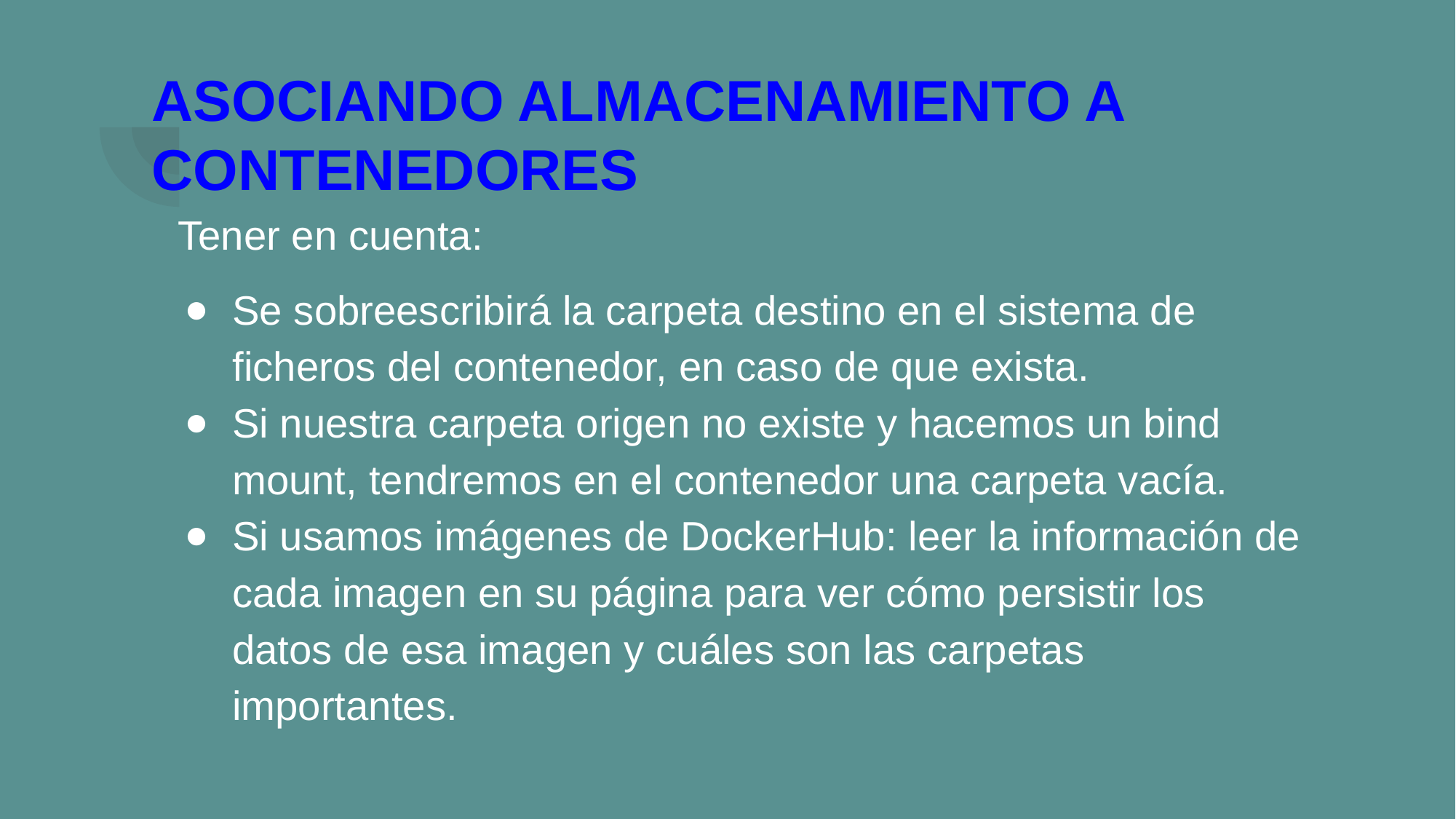

# ASOCIANDO ALMACENAMIENTO A CONTENEDORES
Tener en cuenta:
Se sobreescribirá la carpeta destino en el sistema de ficheros del contenedor, en caso de que exista.
Si nuestra carpeta origen no existe y hacemos un bind mount, tendremos en el contenedor una carpeta vacía.
Si usamos imágenes de DockerHub: leer la información de cada imagen en su página para ver cómo persistir los datos de esa imagen y cuáles son las carpetas importantes.